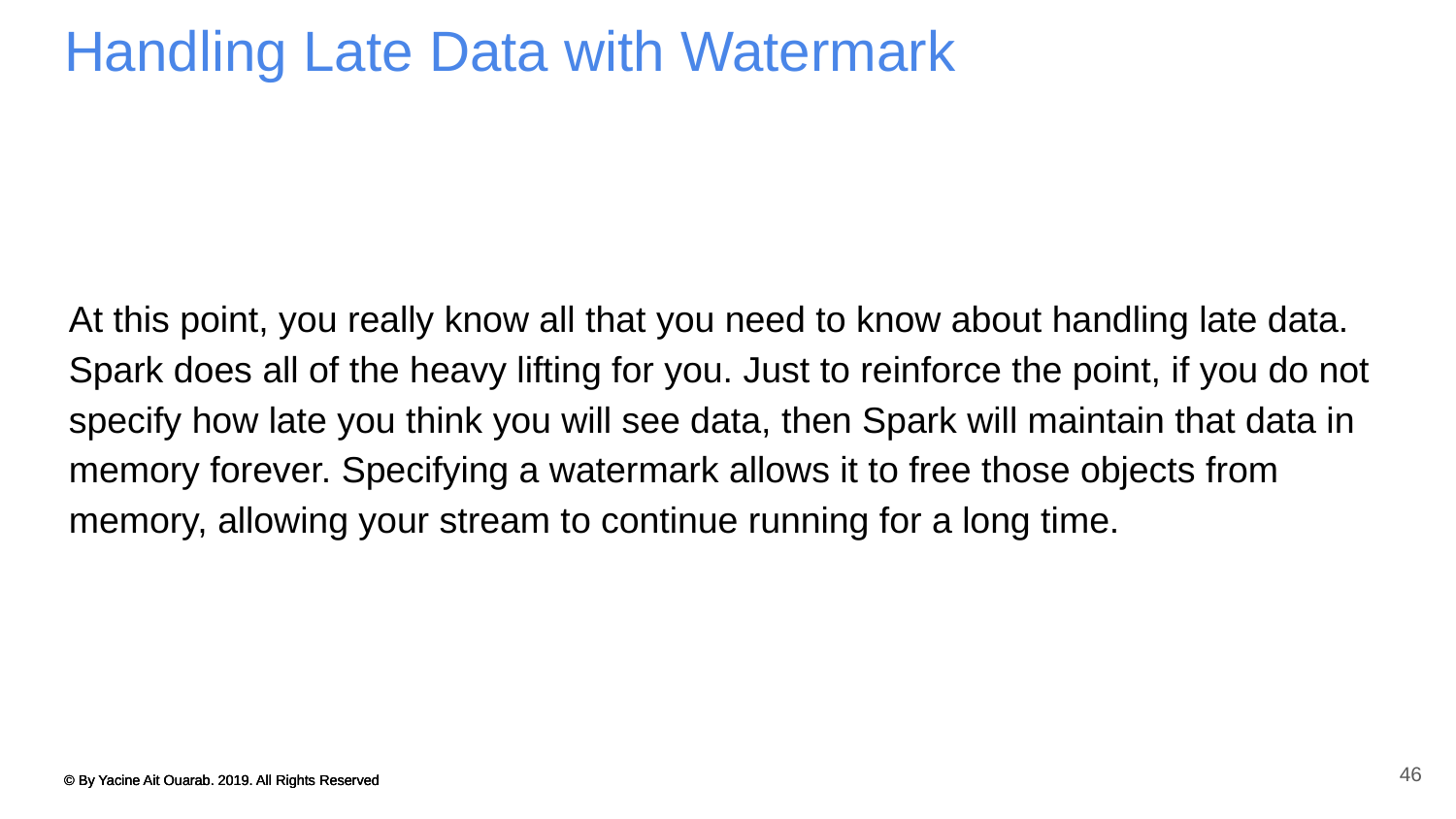

# Handling Late Data with Watermark
At this point, you really know all that you need to know about handling late data. Spark does all of the heavy lifting for you. Just to reinforce the point, if you do not specify how late you think you will see data, then Spark will maintain that data in memory forever. Specifying a watermark allows it to free those objects from memory, allowing your stream to continue running for a long time.
46